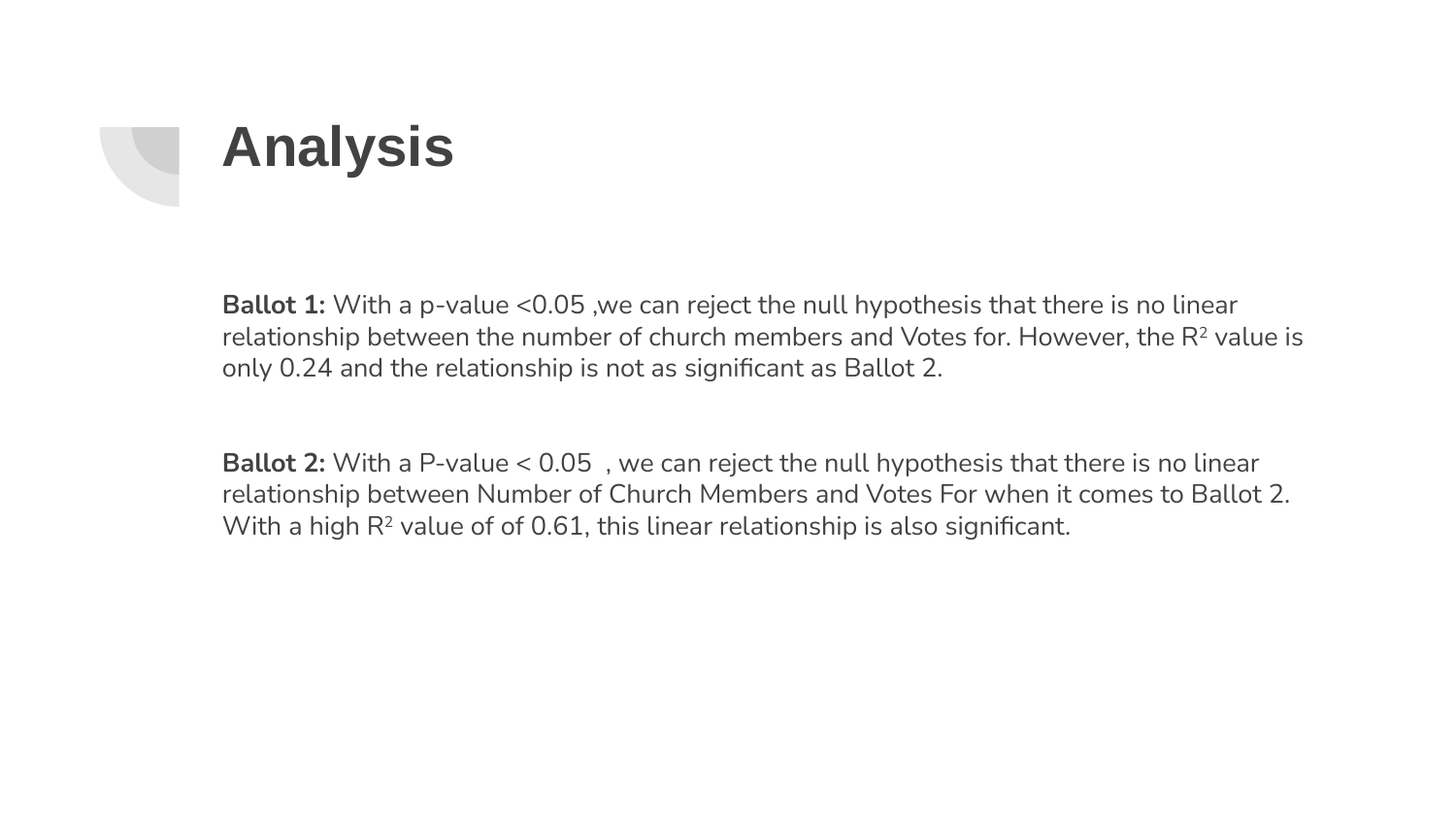

# Analysis
Ballot 1: With a p-value <0.05 ,we can reject the null hypothesis that there is no linear relationship between the number of church members and Votes for. However, the R2 value is only 0.24 and the relationship is not as significant as Ballot 2.

Ballot 2: With a P-value < 0.05  , we can reject the null hypothesis that there is no linear relationship between Number of Church Members and Votes For when it comes to Ballot 2. With a high R2 value of of 0.61, this linear relationship is also significant.